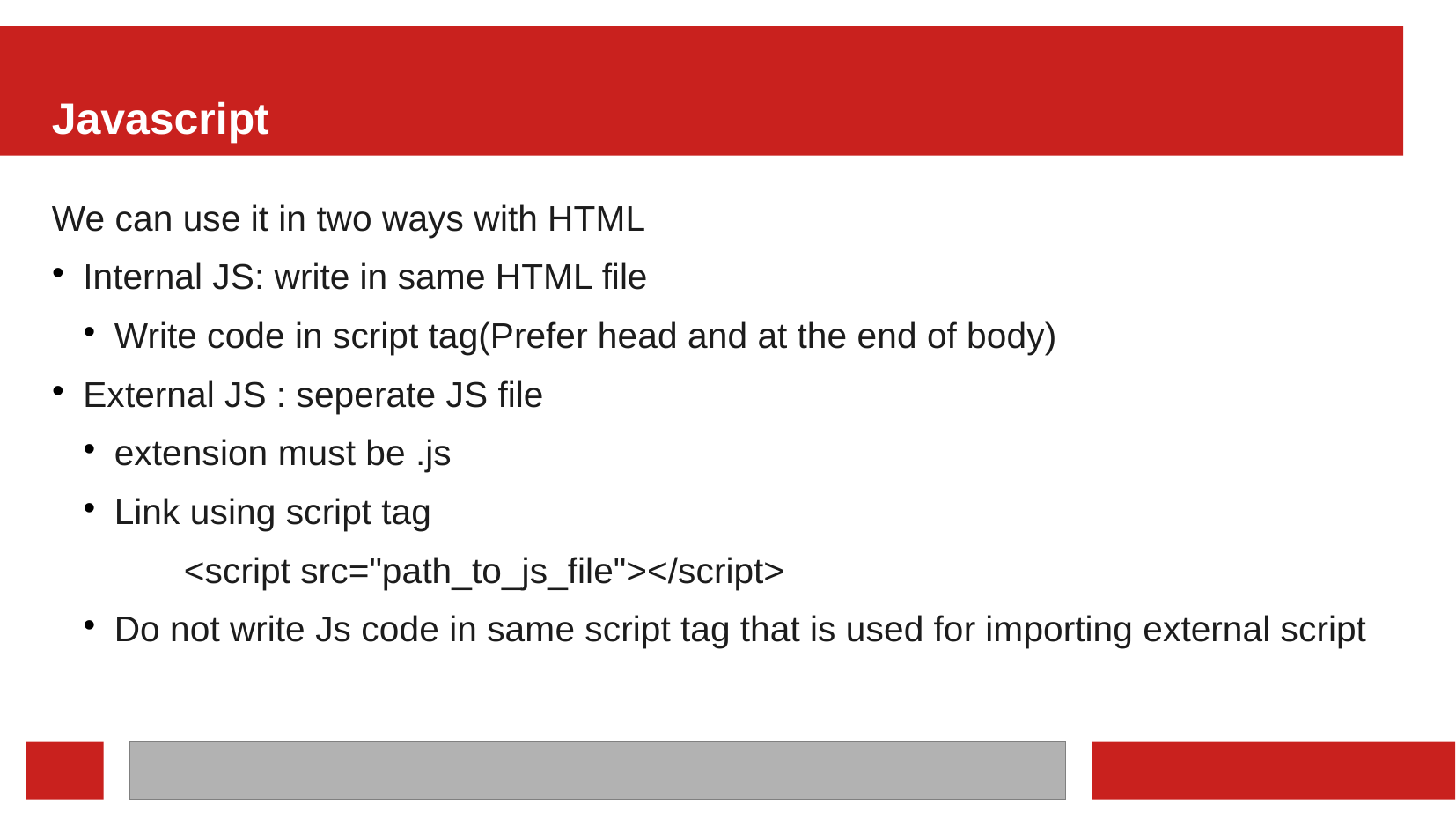

Javascript
We can use it in two ways with HTML
Internal JS: write in same HTML file
Write code in script tag(Prefer head and at the end of body)
External JS : seperate JS file
extension must be .js
Link using script tag
	<script src="path_to_js_file"></script>
Do not write Js code in same script tag that is used for importing external script